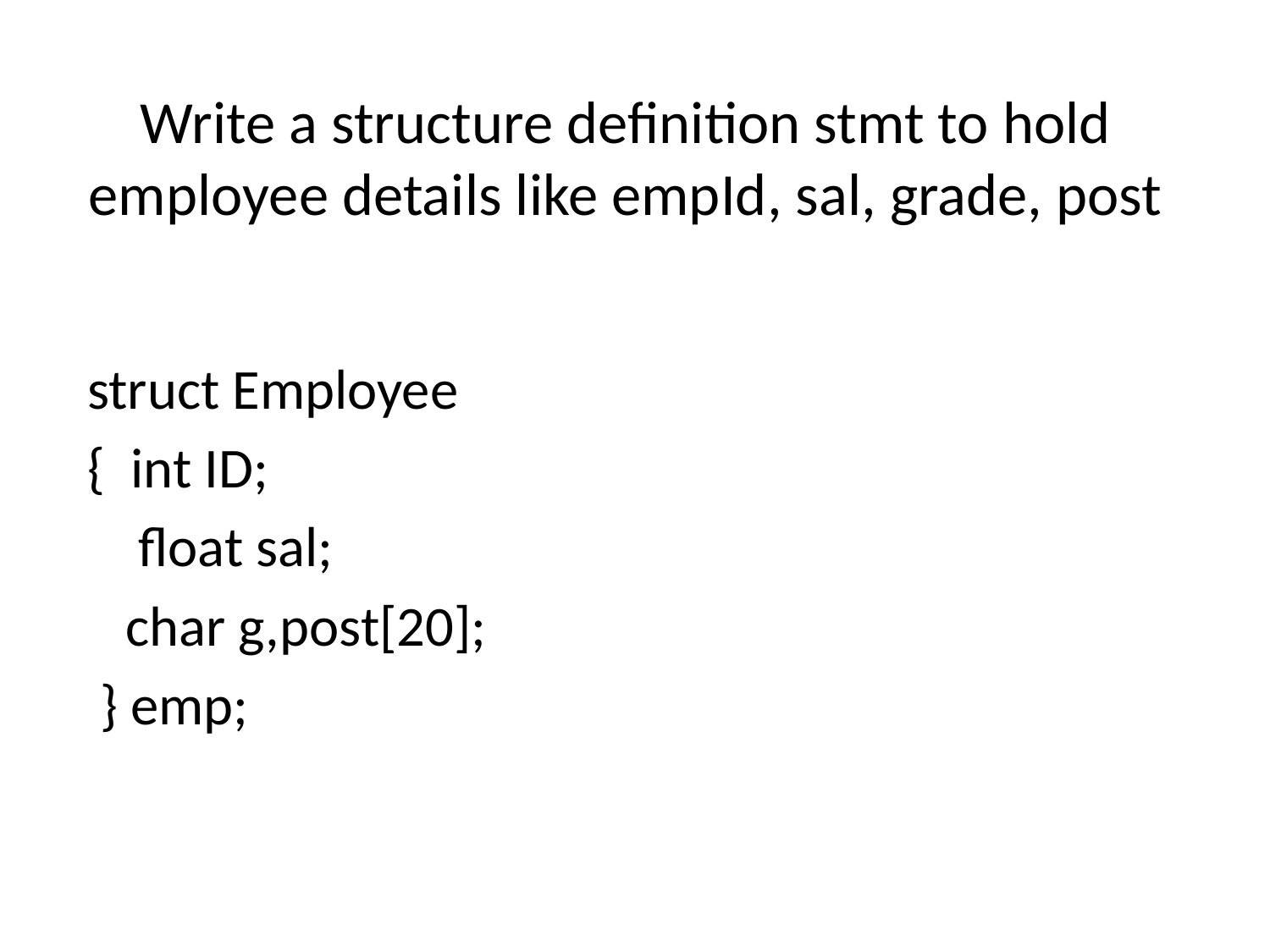

# Write a structure definition stmt to hold employee details like empId, sal, grade, post
struct Employee
{  int ID;
    float sal;
   char g,post[20];
 } emp;